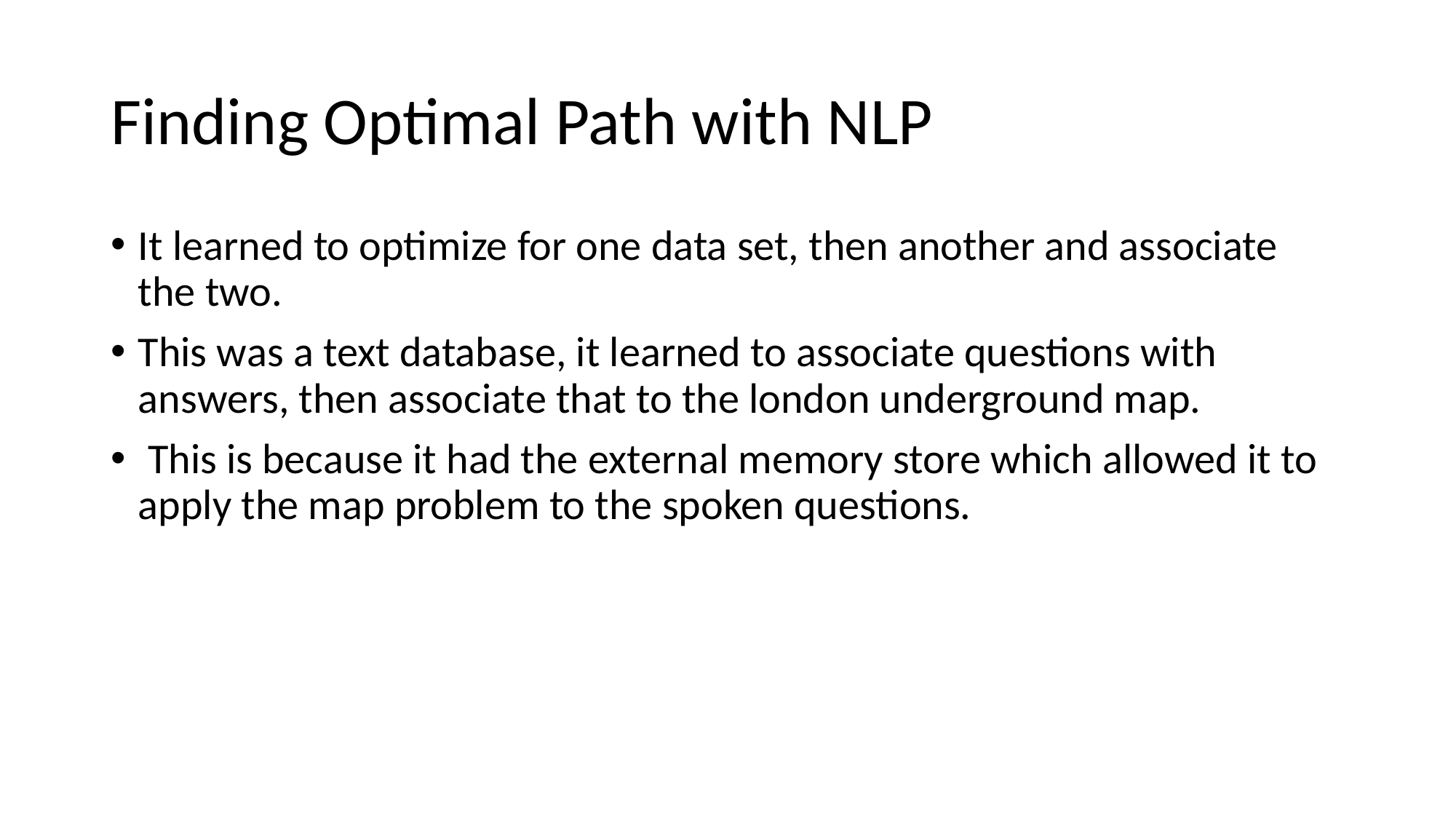

# Finding Optimal Path with NLP
It learned to optimize for one data set, then another and associate the two.
This was a text database, it learned to associate questions with answers, then associate that to the london underground map.
 This is because it had the external memory store which allowed it to apply the map problem to the spoken questions.